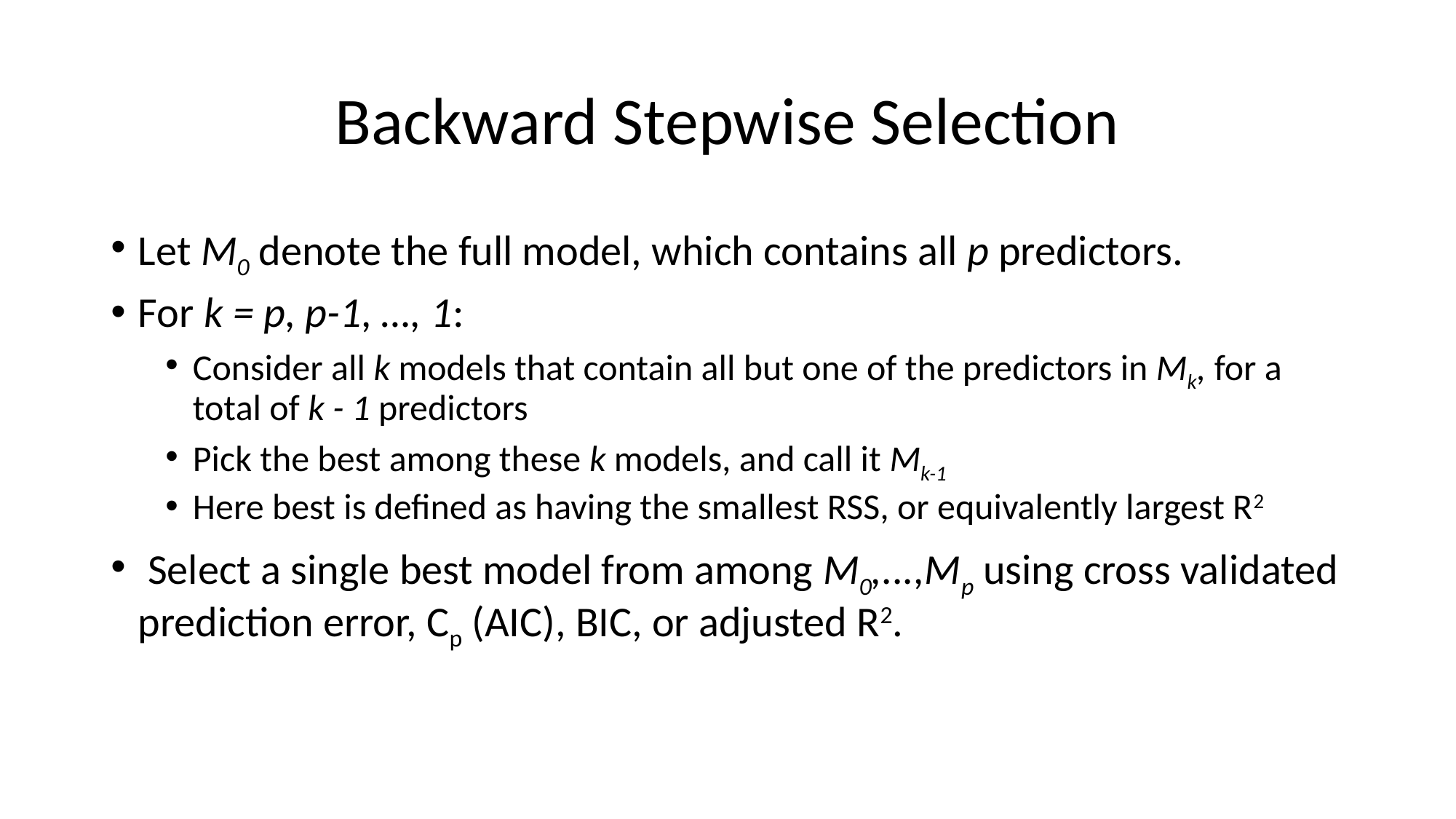

# Backward Stepwise Selection
Let M0 denote the full model, which contains all p predictors.
For k = p, p-1, …, 1:
Consider all k models that contain all but one of the predictors in Mk, for a total of k - 1 predictors
Pick the best among these k models, and call it Mk-1
Here best is defined as having the smallest RSS, or equivalently largest R2
 Select a single best model from among M0,...,Mp using cross validated prediction error, Cp (AIC), BIC, or adjusted R2.